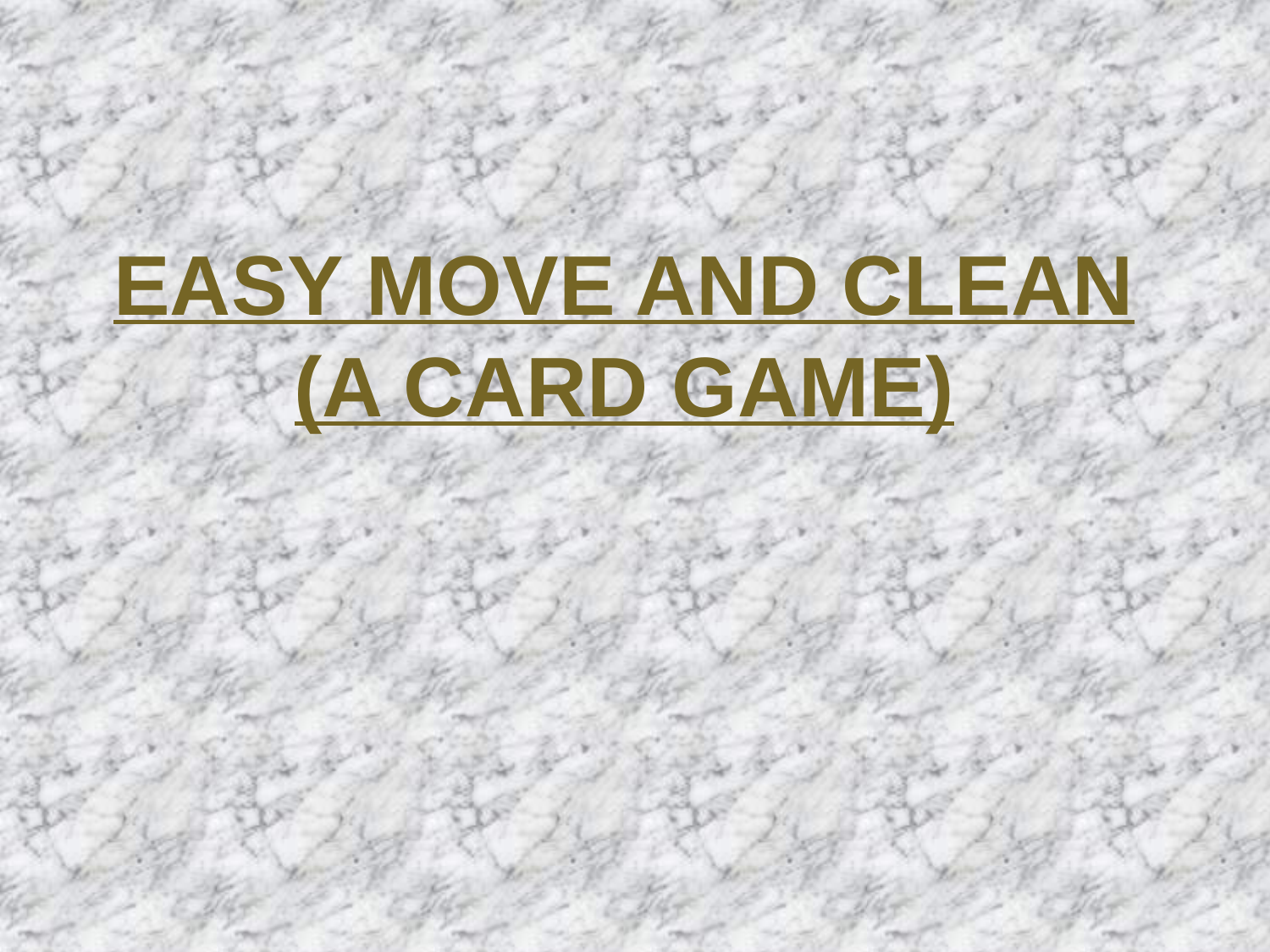

# EASY MOVE AND CLEAN (a Card game)